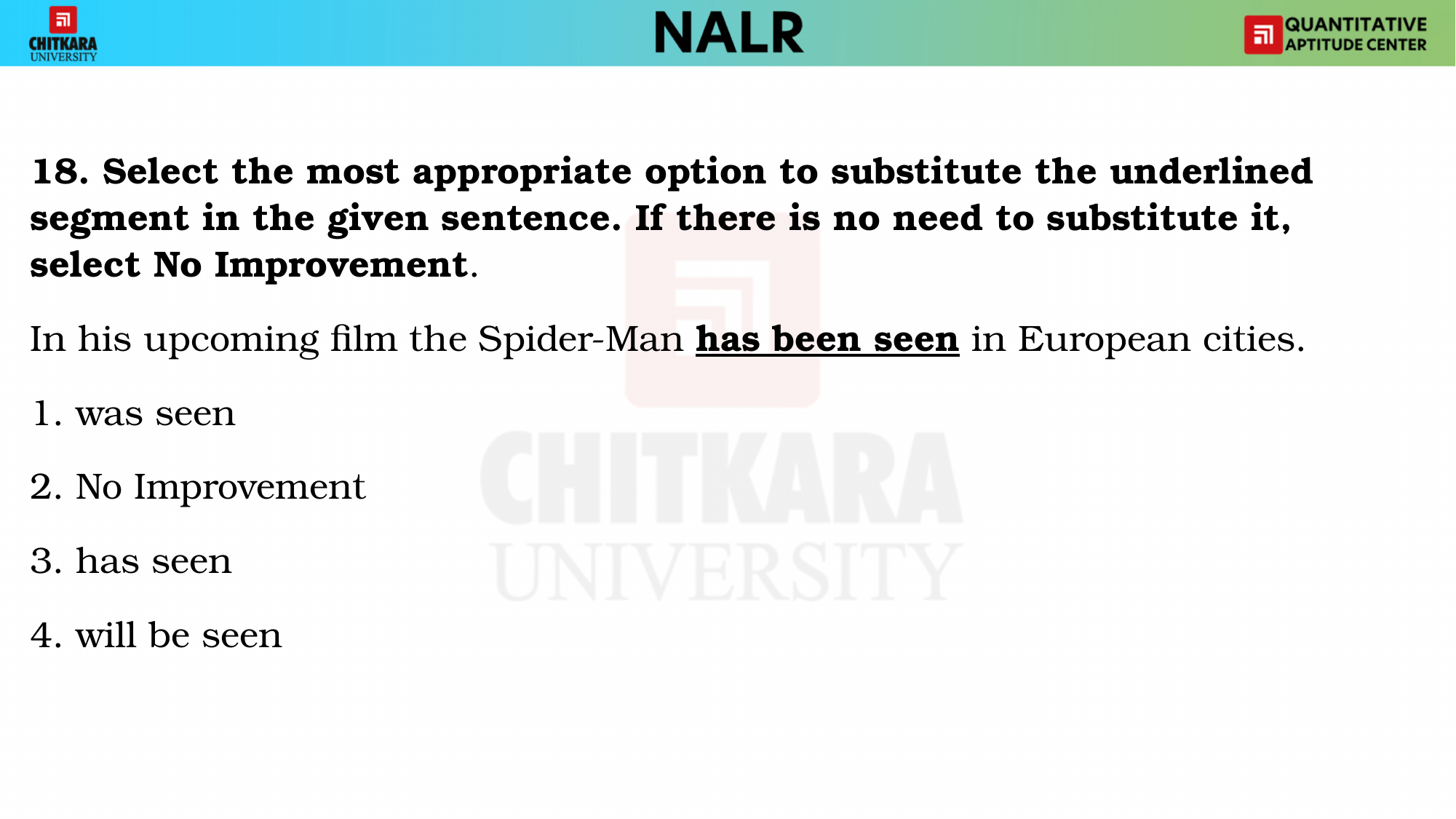

18. Select the most appropriate option to substitute the underlined segment in the given sentence. If there is no need to substitute it, select No Improvement.
In his upcoming film the Spider-Man has been seen in European cities.
1. was seen
2. No Improvement
3. has seen
4. will be seen